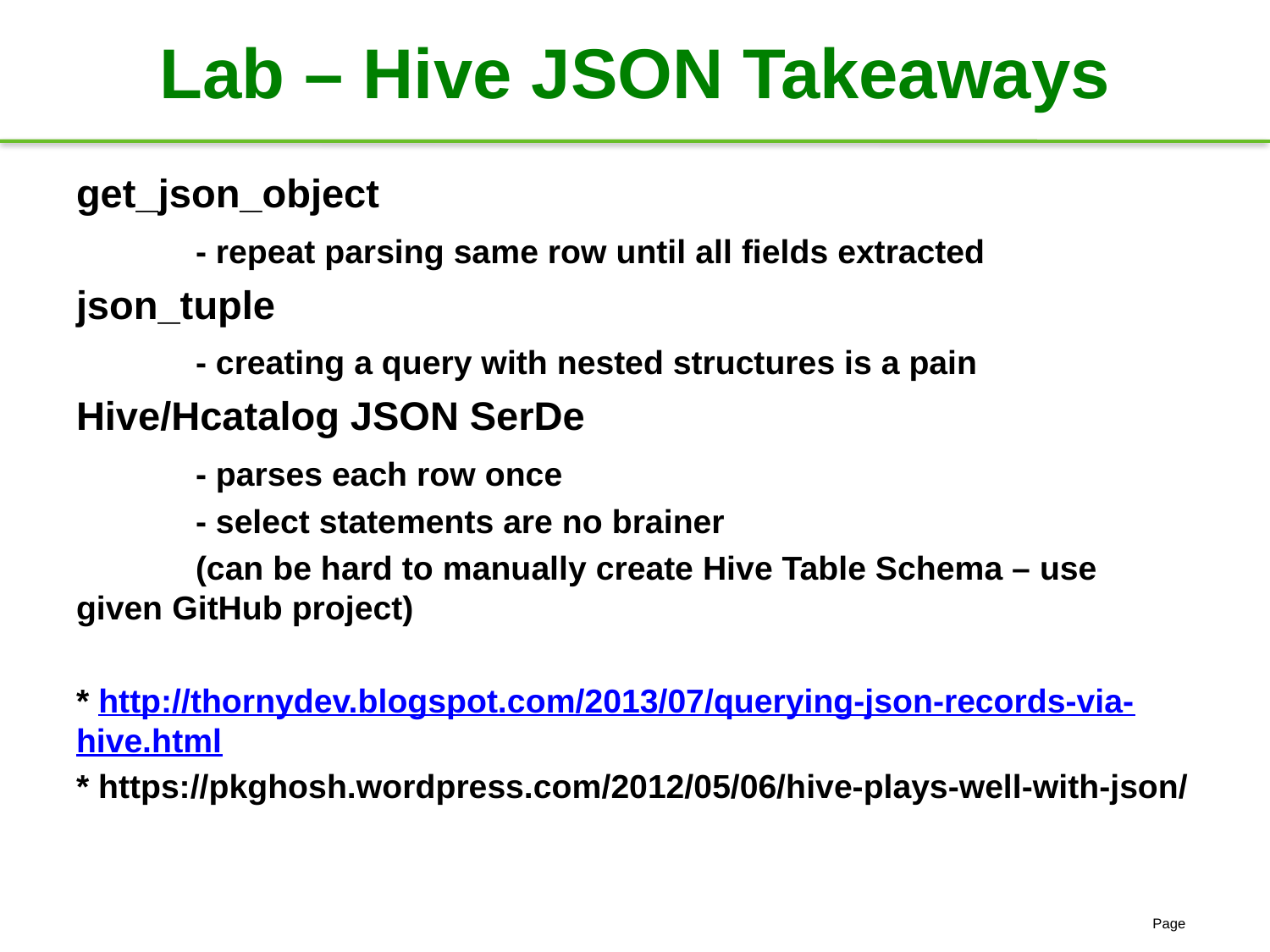

# Lab – Hive JSON Takeaways
get_json_object
	- repeat parsing same row until all fields extracted
json_tuple
	- creating a query with nested structures is a pain
Hive/Hcatalog JSON SerDe
	- parses each row once
	- select statements are no brainer
	(can be hard to manually create Hive Table Schema – use given GitHub project)

* http://thornydev.blogspot.com/2013/07/querying-json-records-via-hive.html
* https://pkghosh.wordpress.com/2012/05/06/hive-plays-well-with-json/

Page